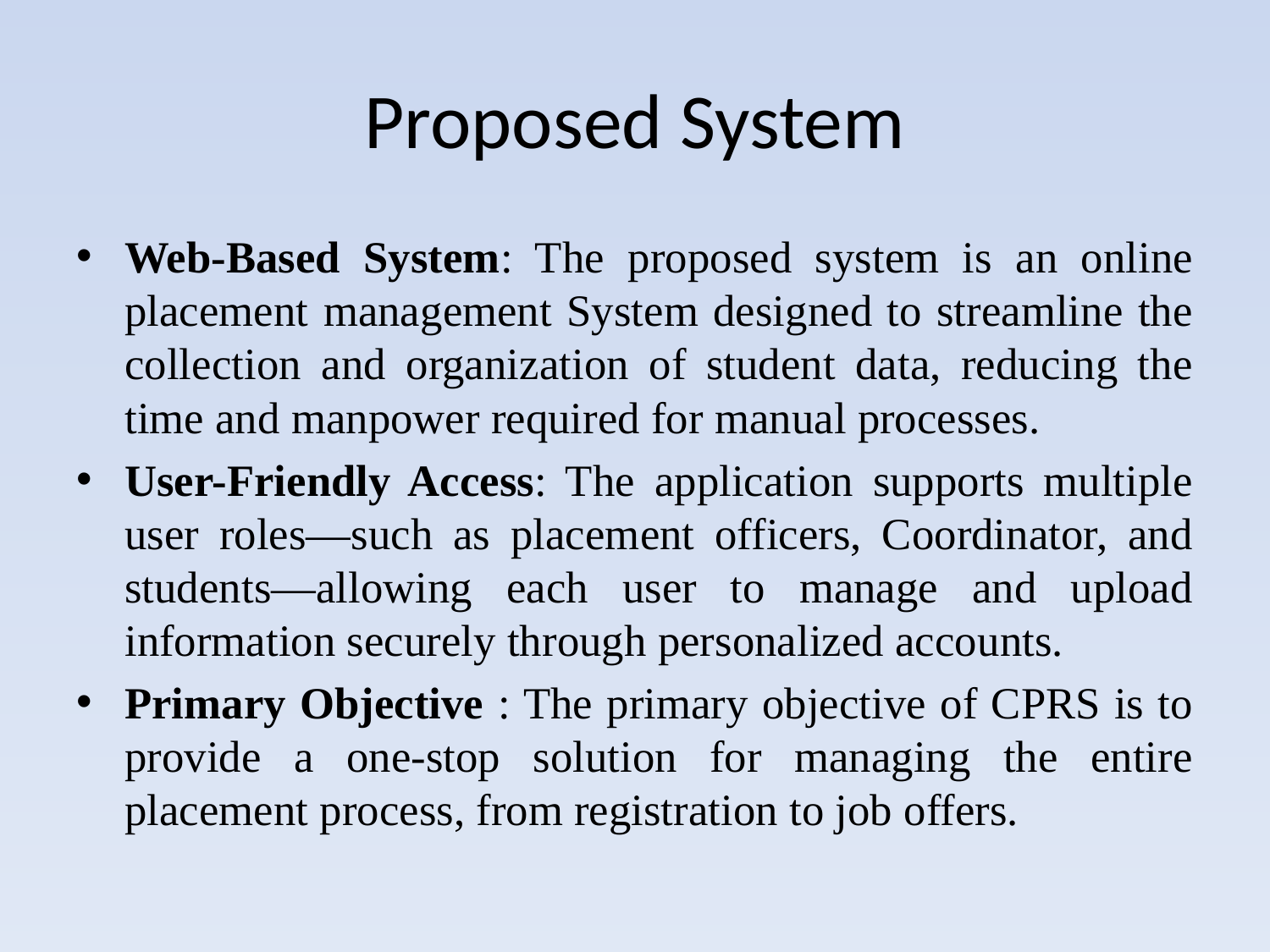

# Proposed System
Web-Based System: The proposed system is an online placement management System designed to streamline the collection and organization of student data, reducing the time and manpower required for manual processes.
User-Friendly Access: The application supports multiple user roles—such as placement officers, Coordinator, and students—allowing each user to manage and upload information securely through personalized accounts.
Primary Objective : The primary objective of CPRS is to provide a one-stop solution for managing the entire placement process, from registration to job offers.